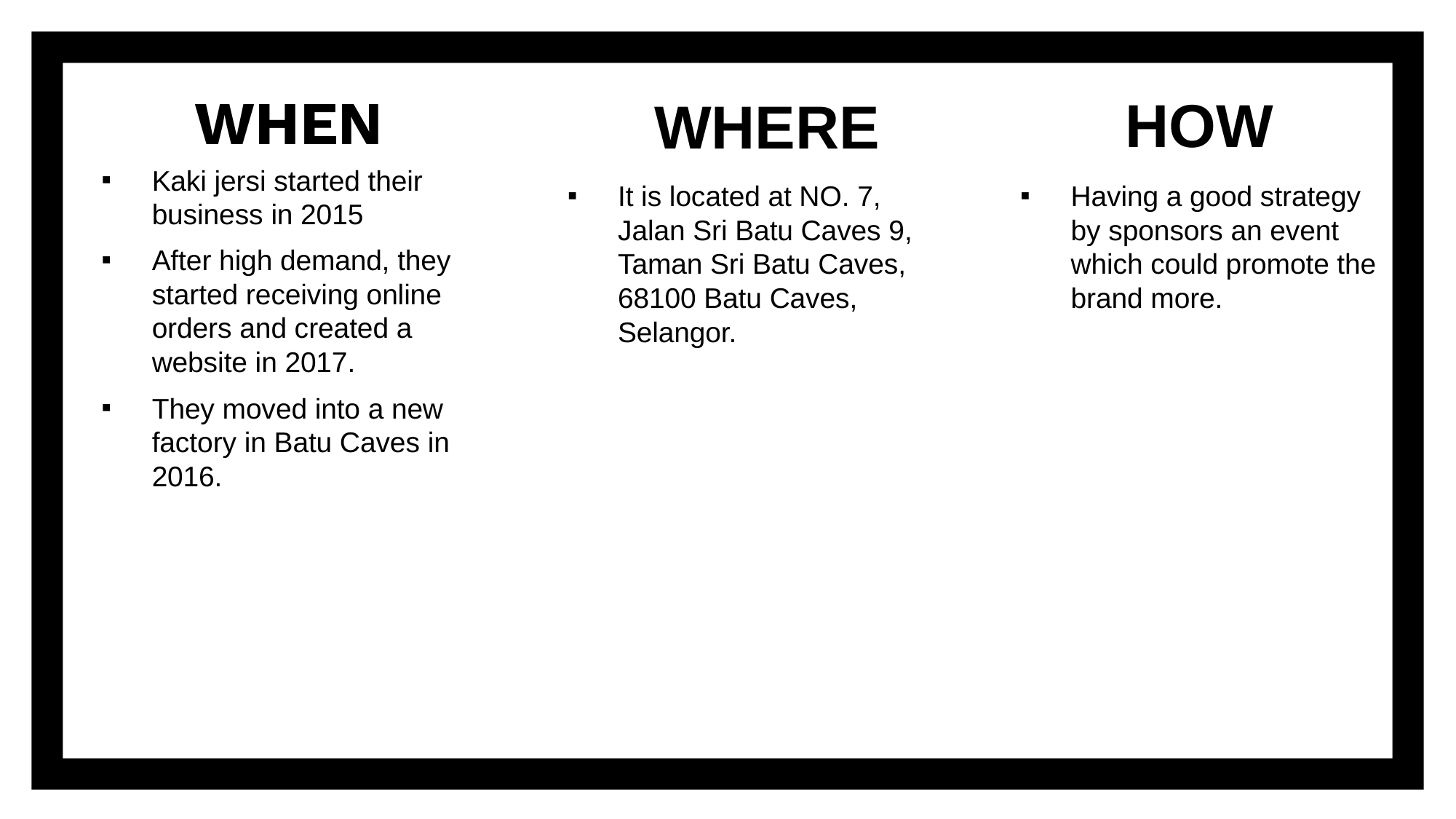

HOW
WHERE
# WHEN
Kaki jersi started their business in 2015
After high demand, they started receiving online orders and created a website in 2017.
They moved into a new factory in Batu Caves in 2016.
It is located at NO. 7, Jalan Sri Batu Caves 9, Taman Sri Batu Caves, 68100 Batu Caves, Selangor.
Having a good strategy by sponsors an event which could promote the brand more.